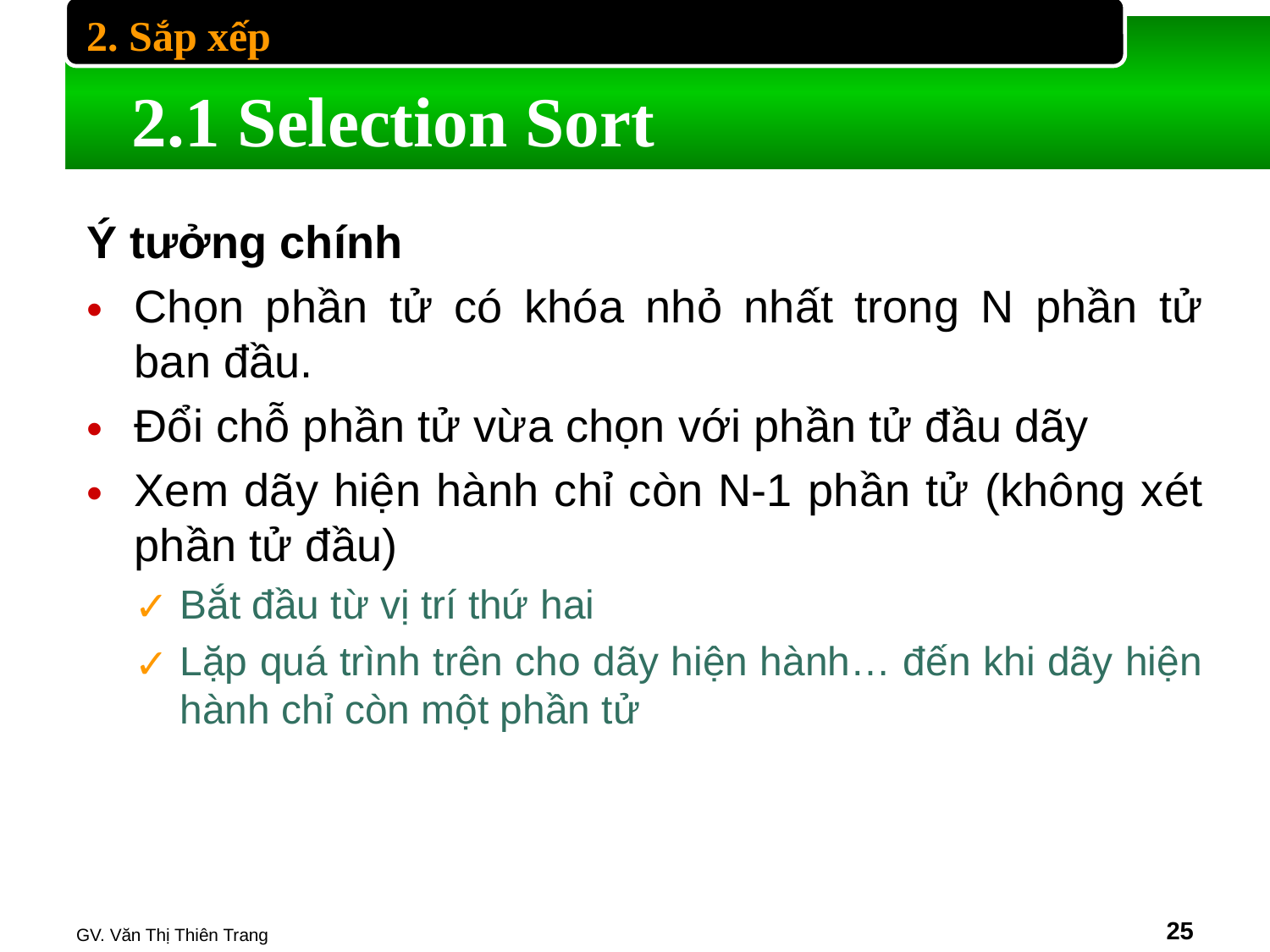

2. Sắp xếp
# 2.1 Selection Sort
Ý tưởng chính
Chọn phần tử có khóa nhỏ nhất trong N phần tử ban đầu.
Đổi chỗ phần tử vừa chọn với phần tử đầu dãy
Xem dãy hiện hành chỉ còn N-1 phần tử (không xét phần tử đầu)
Bắt đầu từ vị trí thứ hai
Lặp quá trình trên cho dãy hiện hành… đến khi dãy hiện hành chỉ còn một phần tử
GV. Văn Thị Thiên Trang
25